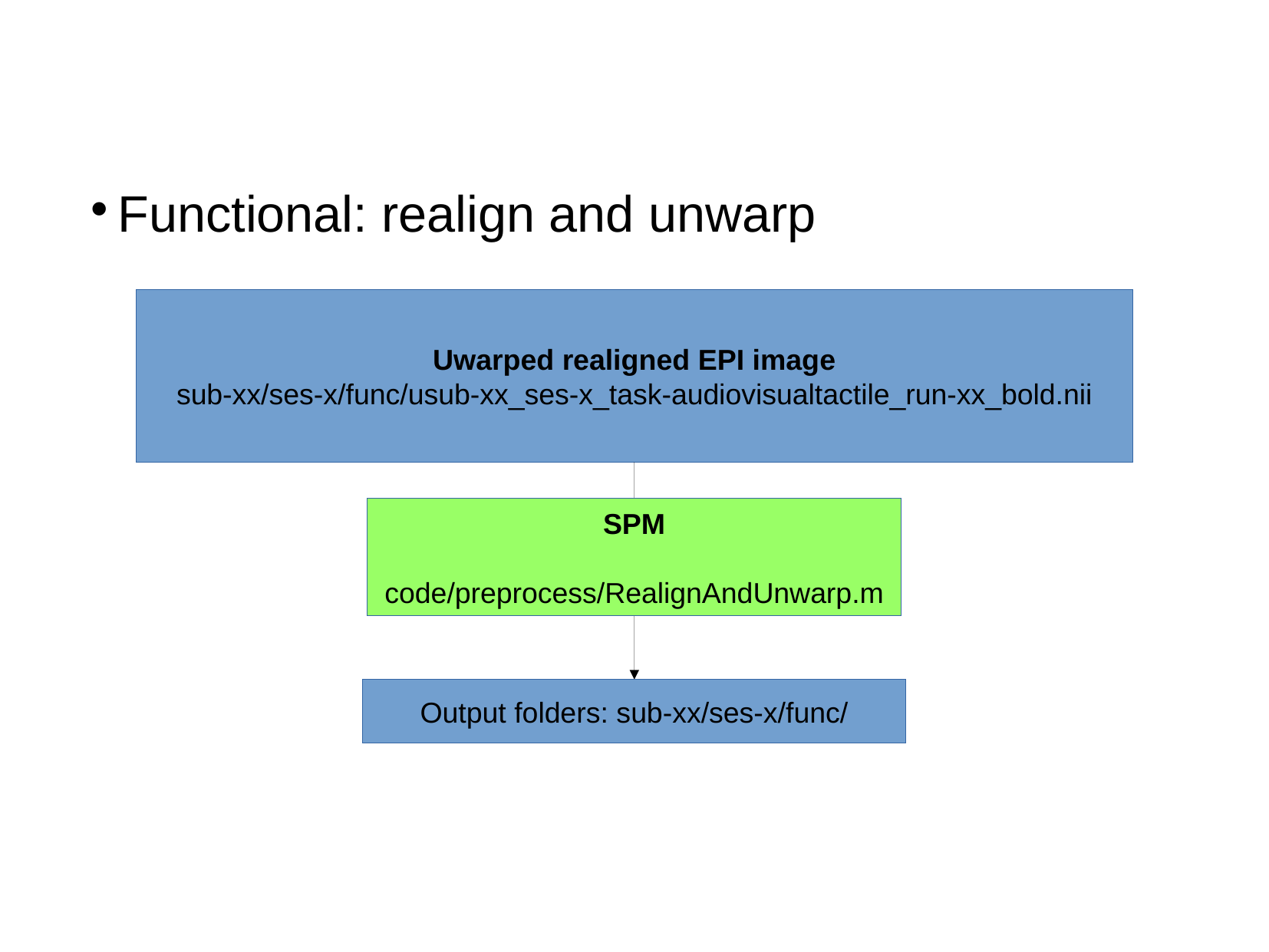

Functional: realign and unwarp
Uwarped realigned EPI image
sub-xx/ses-x/func/usub-xx_ses-x_task-audiovisualtactile_run-xx_bold.nii

SPM

code/preprocess/RealignAndUnwarp.m

Output folders: sub-xx/ses-x/func/